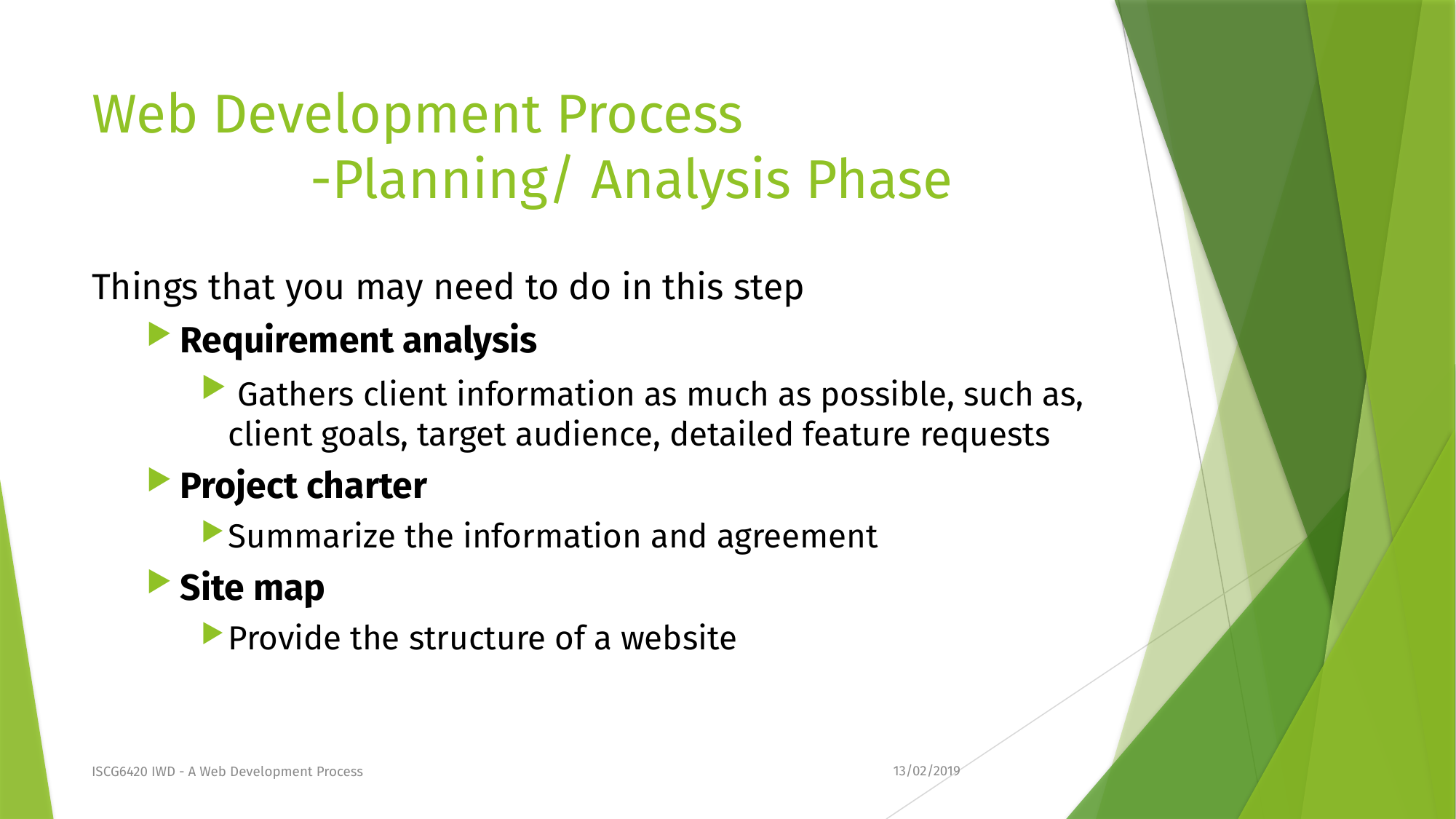

# Web Development Process -Planning/ Analysis Phase
Things that you may need to do in this step
Requirement analysis
 Gathers client information as much as possible, such as, client goals, target audience, detailed feature requests
Project charter
Summarize the information and agreement
Site map
Provide the structure of a website
13/02/2019
ISCG6420 IWD - A Web Development Process